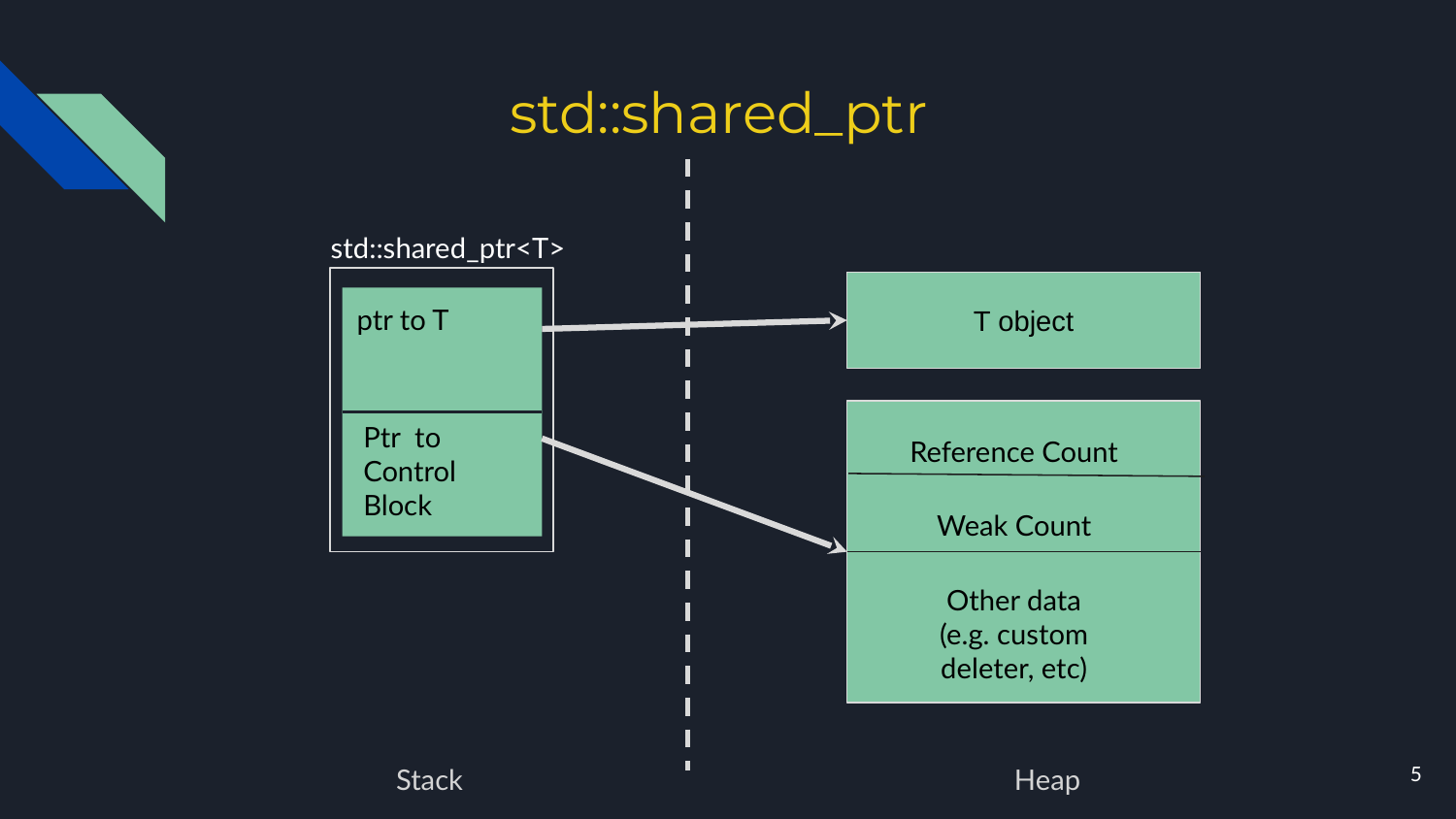

# std::shared_ptr
std::shared_ptr<T>

T object
ptr to T

Ptr  to Control Block
Reference Count
Weak Count
Other data
(e.g. custom deleter, etc)
5
Stack
Heap